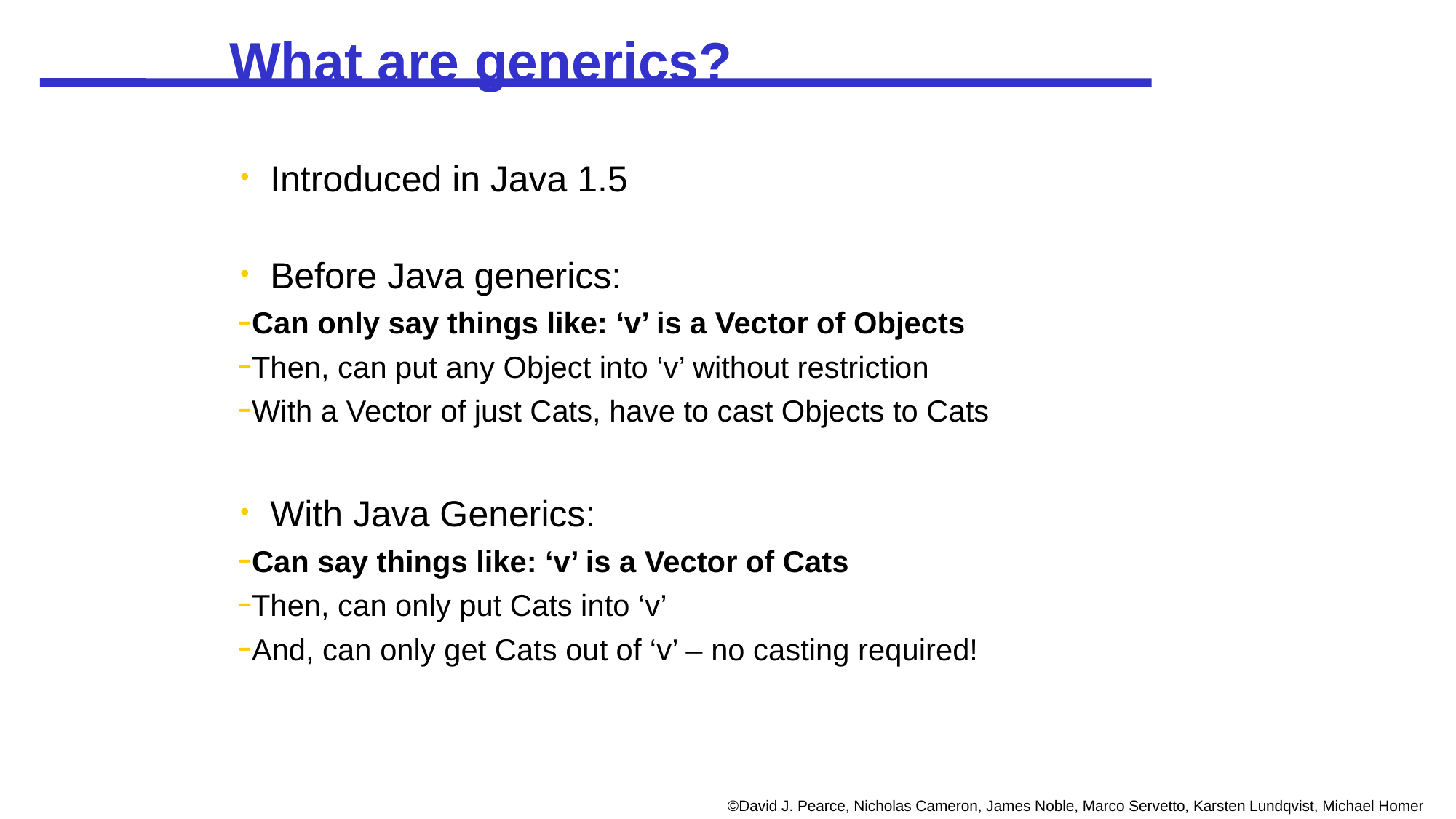

What are generics?
Introduced in Java 1.5

Before Java generics:
Can only say things like: ‘v’ is a Vector of Objects
Then, can put any Object into ‘v’ without restriction
With a Vector of just Cats, have to cast Objects to Cats

With Java Generics:
Can say things like: ‘v’ is a Vector of Cats
Then, can only put Cats into ‘v’
And, can only get Cats out of ‘v’ – no casting required!